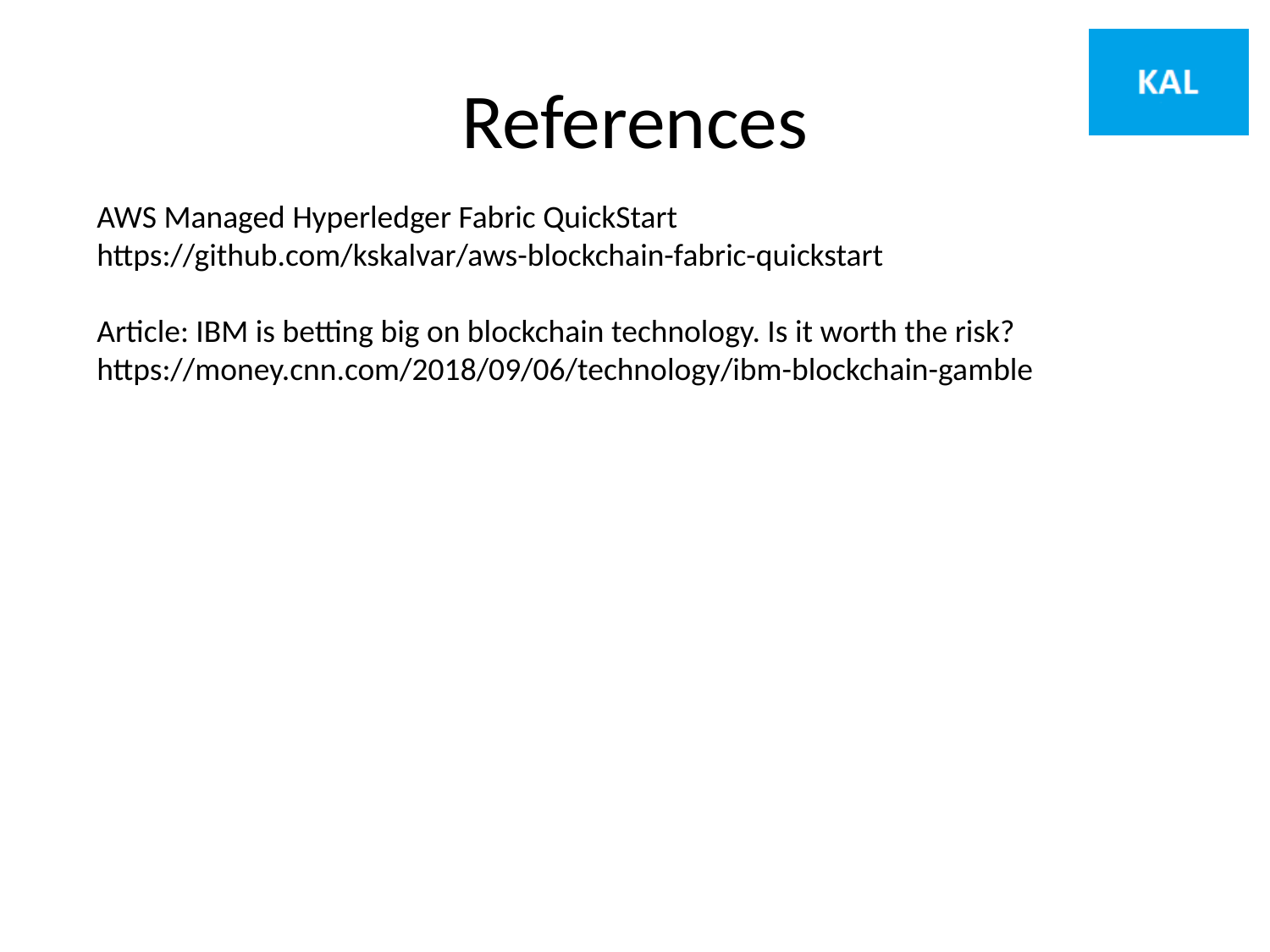

# References
AWS Managed Hyperledger Fabric QuickStart
https://github.com/kskalvar/aws-blockchain-fabric-quickstart

Article: IBM is betting big on blockchain technology. Is it worth the risk?
https://money.cnn.com/2018/09/06/technology/ibm-blockchain-gamble